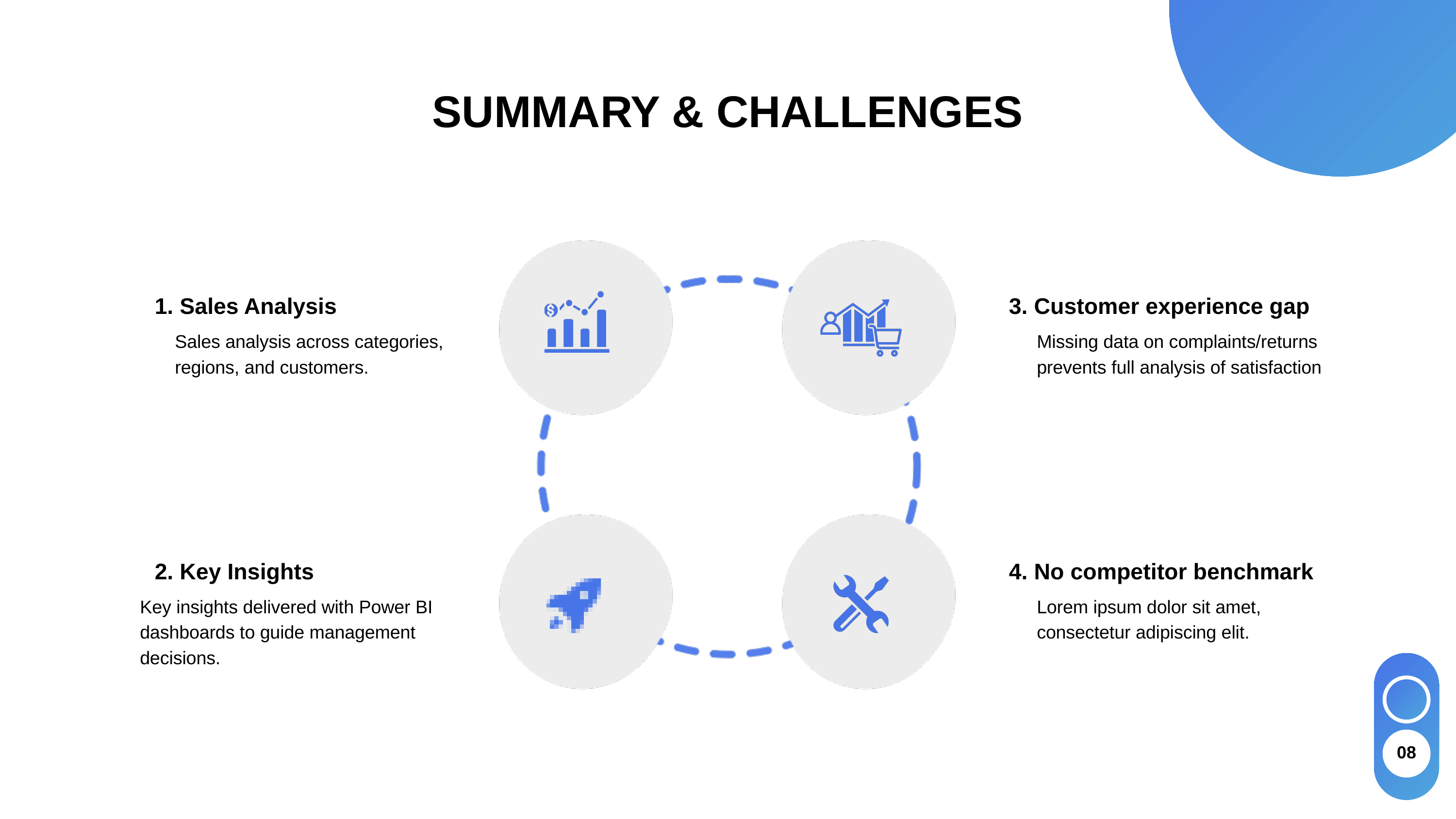

SUMMARY & CHALLENGES

1. Sales Analysis
3. Customer experience gap

Sales analysis across categories, regions, and customers.

Missing data on complaints/returns prevents full analysis of satisfaction
2. Key Insights

4. No competitor benchmark

Key insights delivered with Power BI dashboards to guide management decisions.

Lorem ipsum dolor sit amet, consectetur adipiscing elit.

08